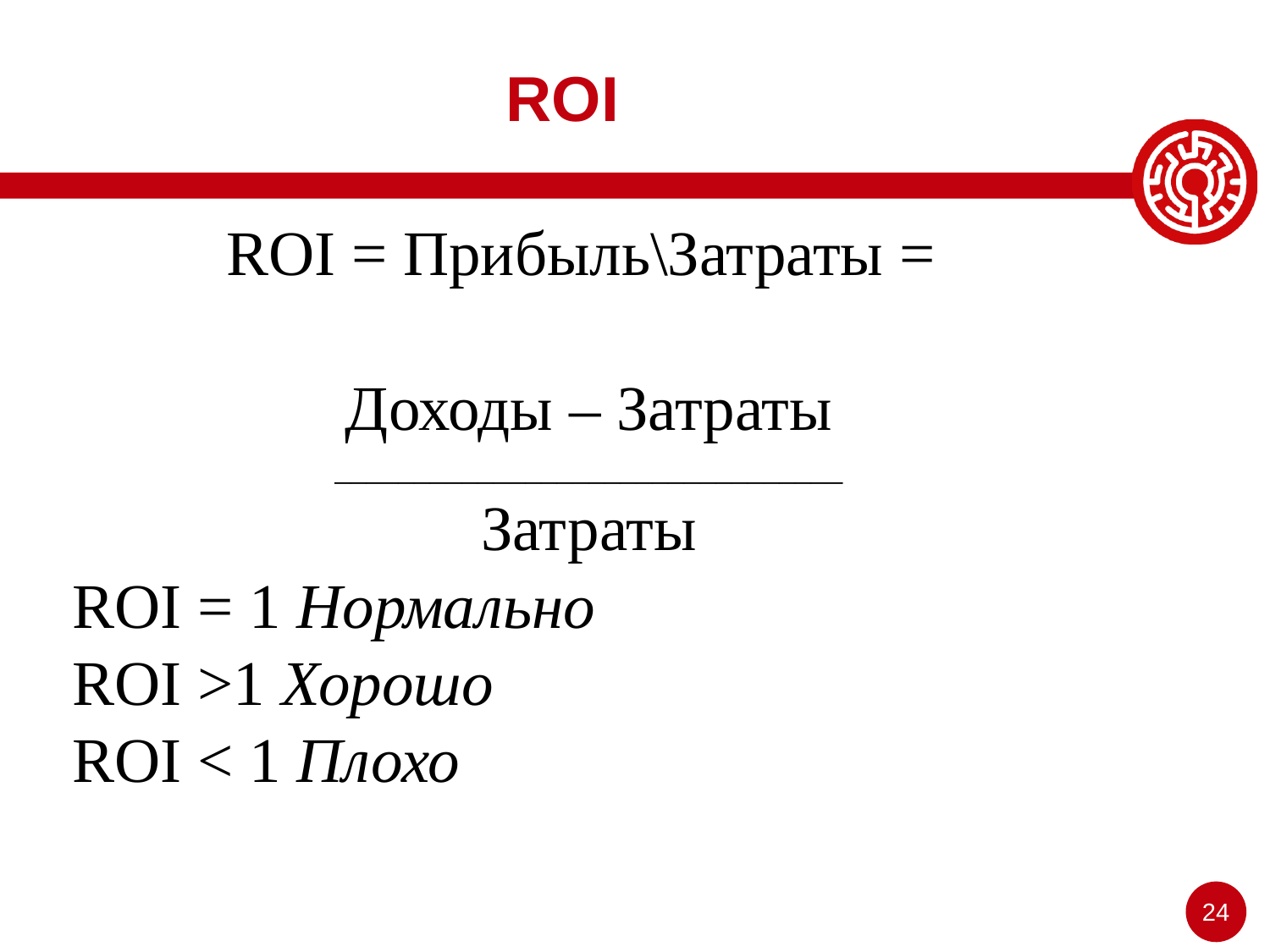

# ROI
ROI = Прибыль\Затраты =

Доходы – Затраты
________________________________
Затраты
ROI = 1 Нормально
ROI >1 Хорошо
ROI < 1 Плохо
24